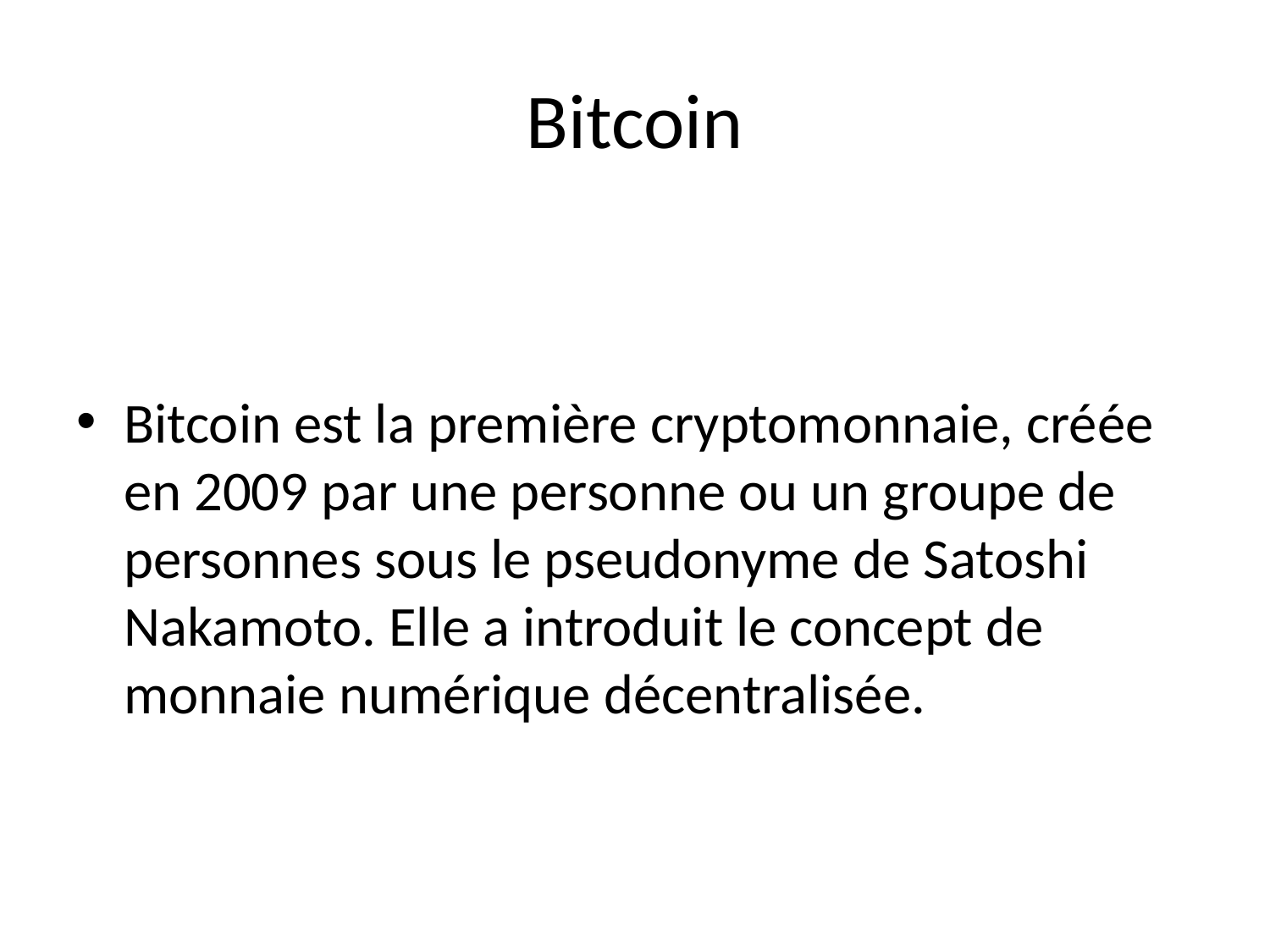

# Bitcoin

Bitcoin est la première cryptomonnaie, créée en 2009 par une personne ou un groupe de personnes sous le pseudonyme de Satoshi Nakamoto. Elle a introduit le concept de monnaie numérique décentralisée.